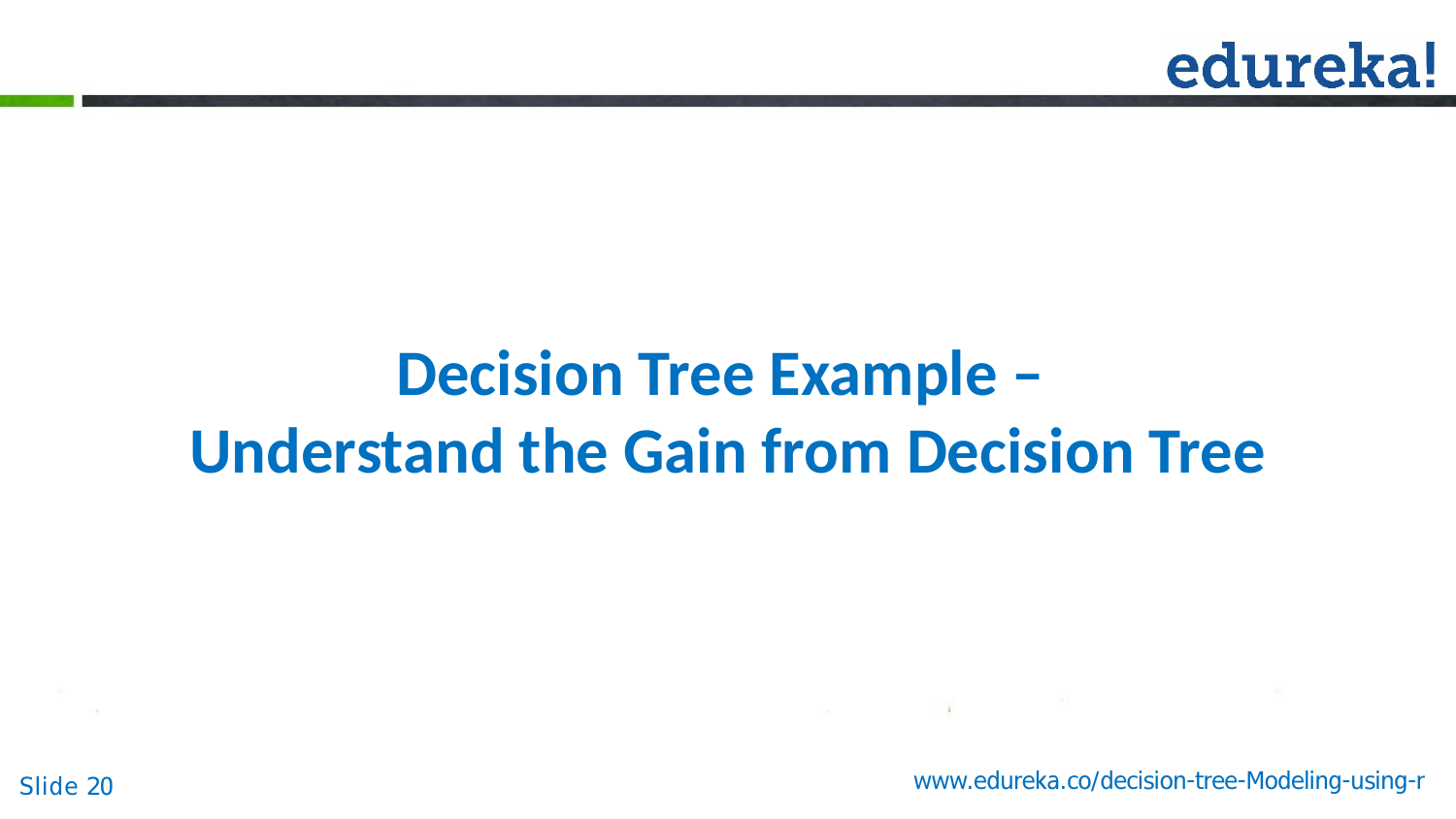

Decision Tree Example –
Understand the Gain from Decision Tree